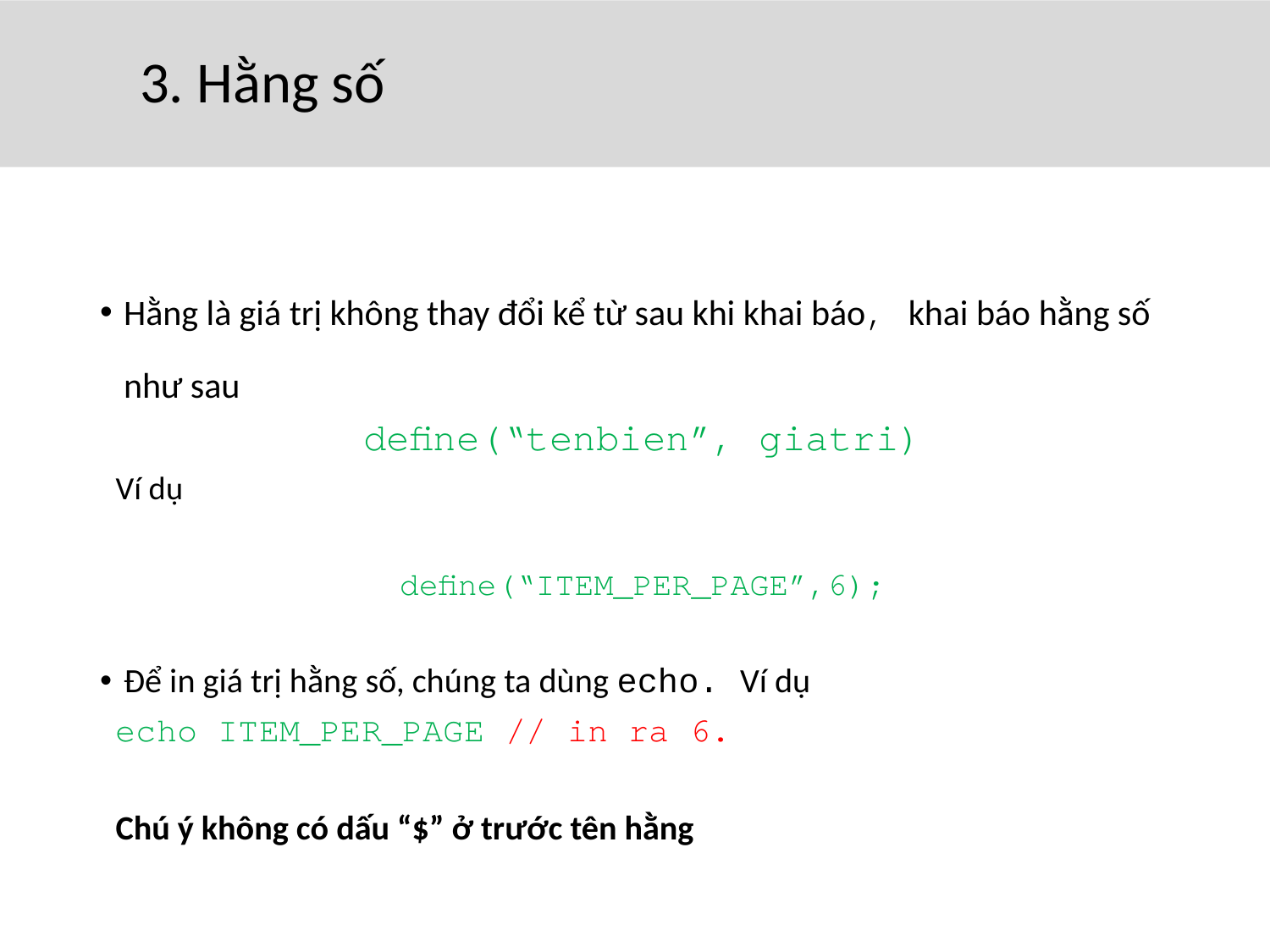

# 3. Hằng số
Hằng là giá trị không thay đổi kể từ sau khi khai báo, khai báo hằng số như sau
define(“tenbien”, giatri)
Ví dụ

define(“ITEM_PER_PAGE”,6);

Để in giá trị hằng số, chúng ta dùng echo. Ví dụ
echo ITEM_PER_PAGE // in ra 6.

Chú ý không có dấu “$” ở trước tên hằng